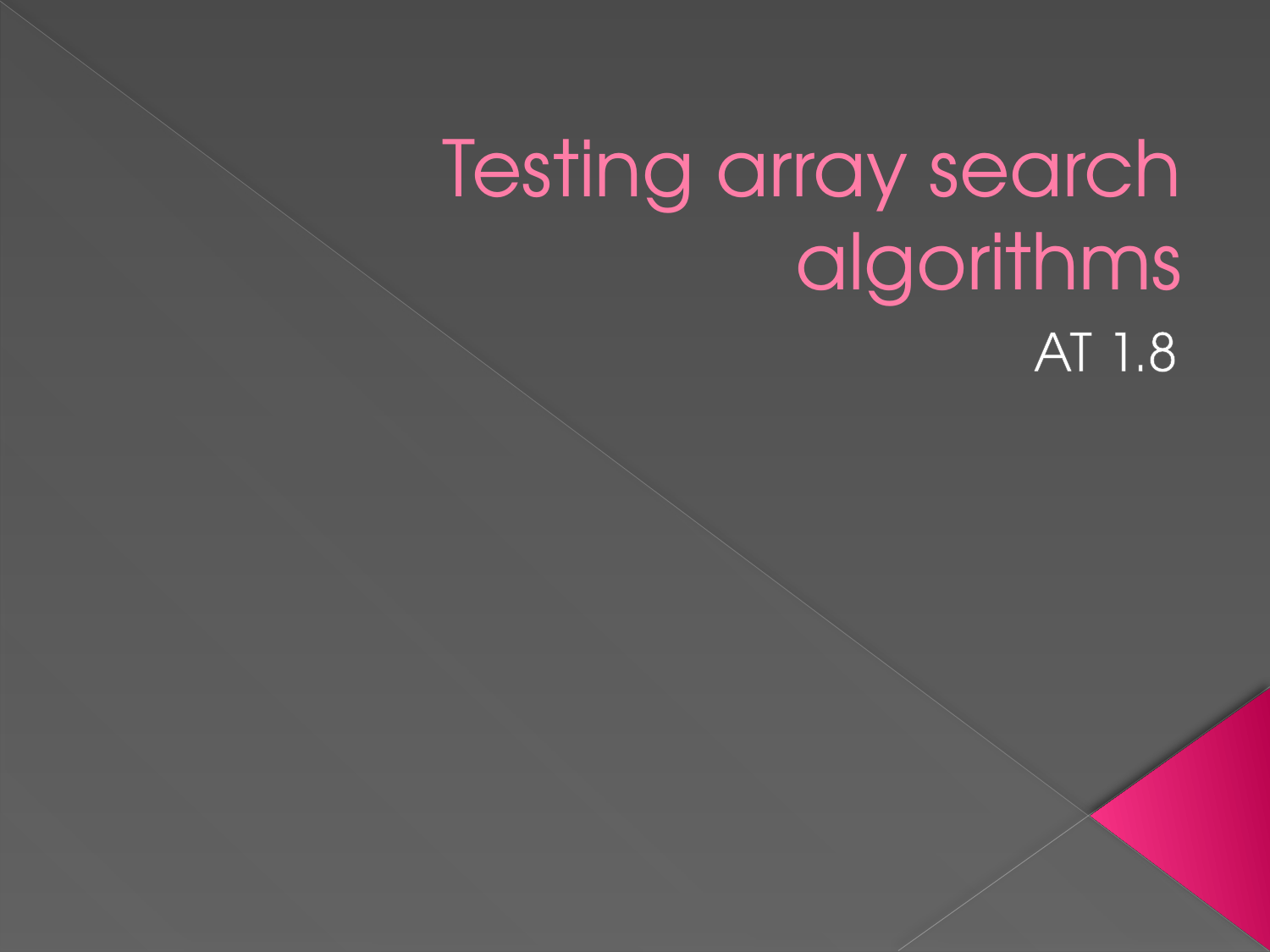

# Testing array search algorithms
AT 1.8